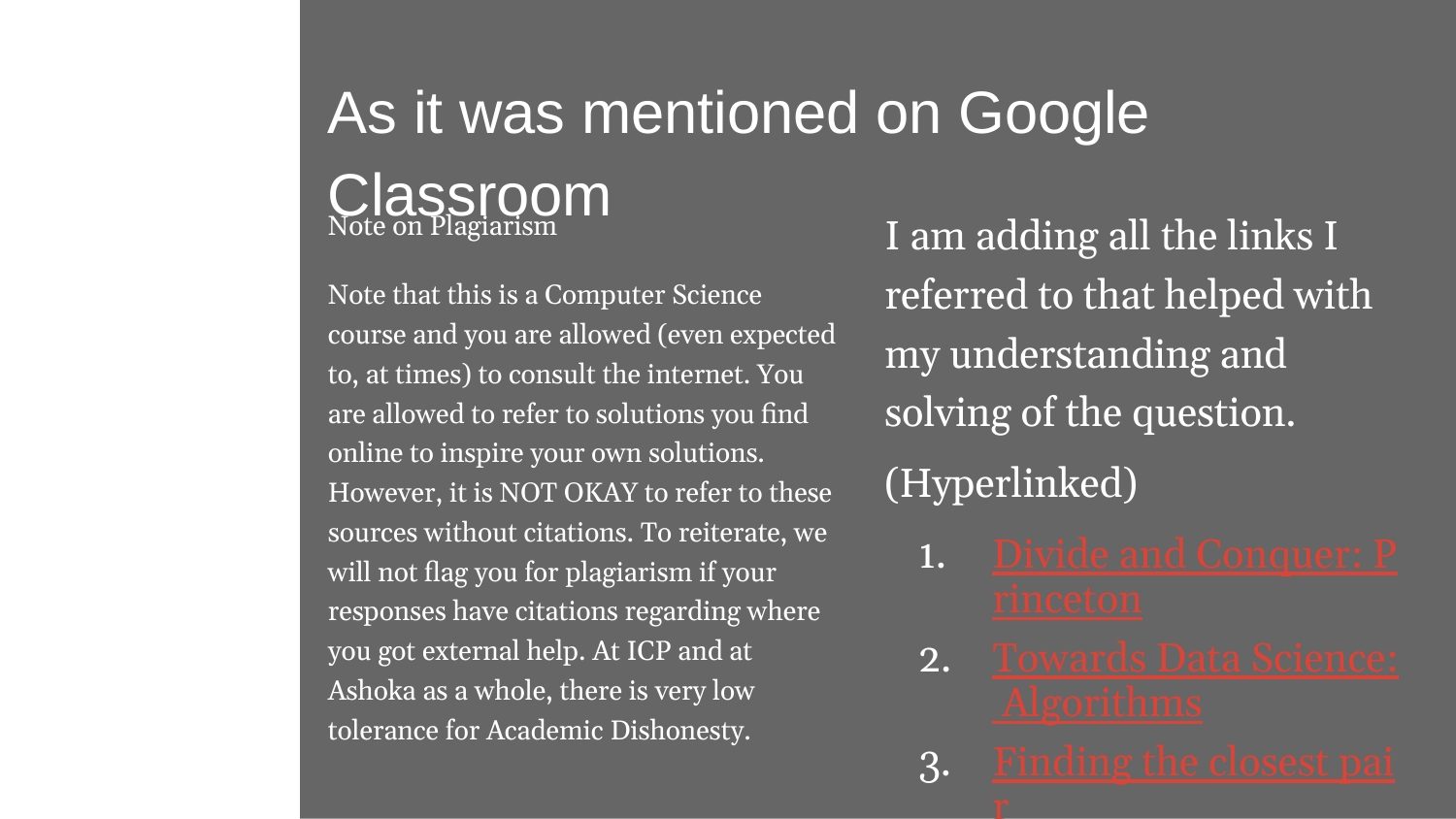

As it was mentioned on Google Classroom
Note on Plagiarism
Note that this is a Computer Science course and you are allowed (even expected to, at times) to consult the internet. You are allowed to refer to solutions you find online to inspire your own solutions. However, it is NOT OKAY to refer to these sources without citations. To reiterate, we will not flag you for plagiarism if your responses have citations regarding where you got external help. At ICP and at Ashoka as a whole, there is very low tolerance for Academic Dishonesty.

I am adding all the links I referred to that helped with my understanding and solving of the question.
(Hyperlinked)
Divide and Conquer: Princeton
Towards Data Science: Algorithms
Finding the closest pair
GFG Algorithms and Time Complexity